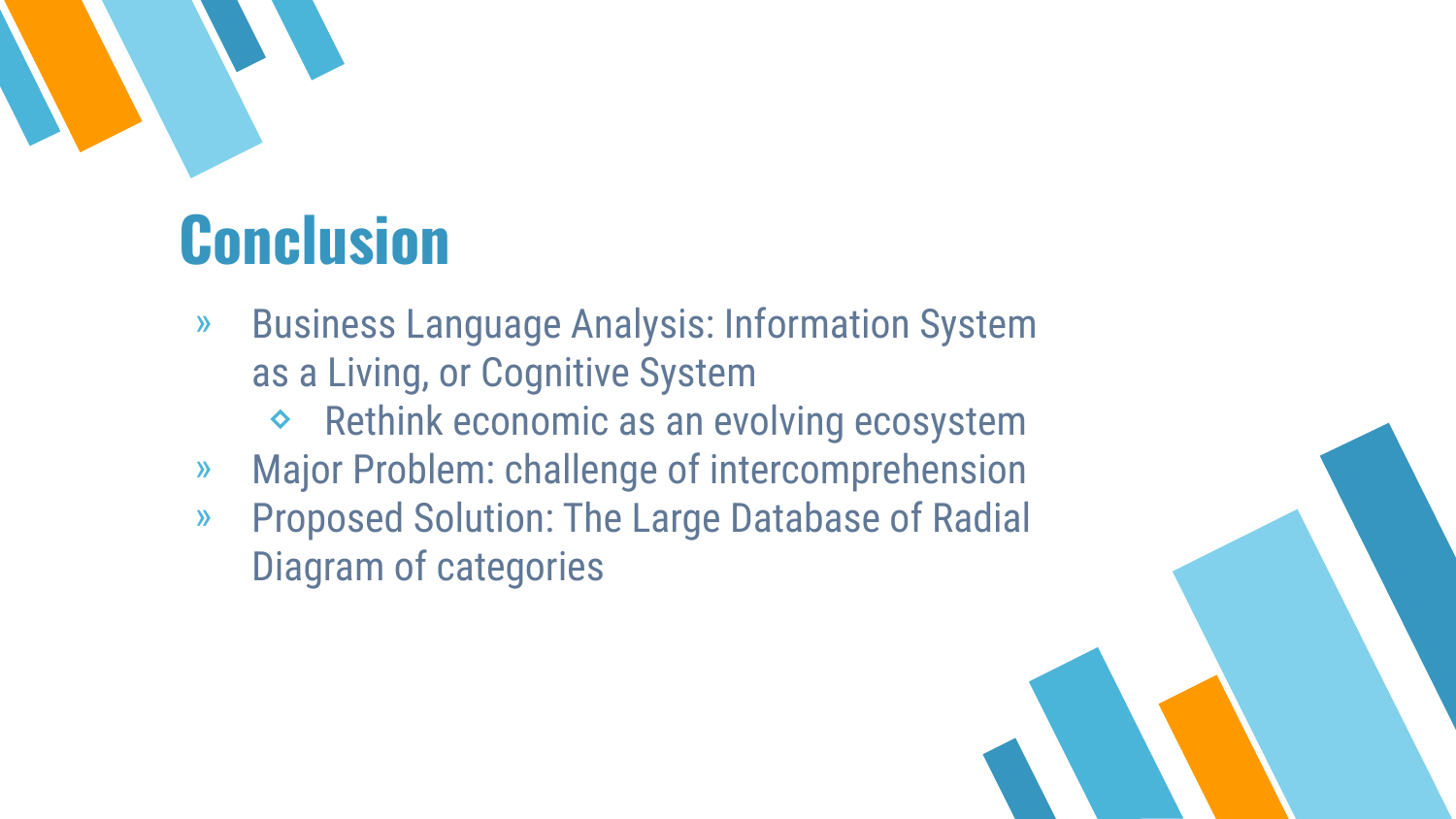

# Conclusion
Business Language Analysis: Information System as a Living, or Cognitive System
Rethink economic as an evolving ecosystem
Major Problem: challenge of intercomprehension
Proposed Solution: The Large Database of Radial Diagram of categories